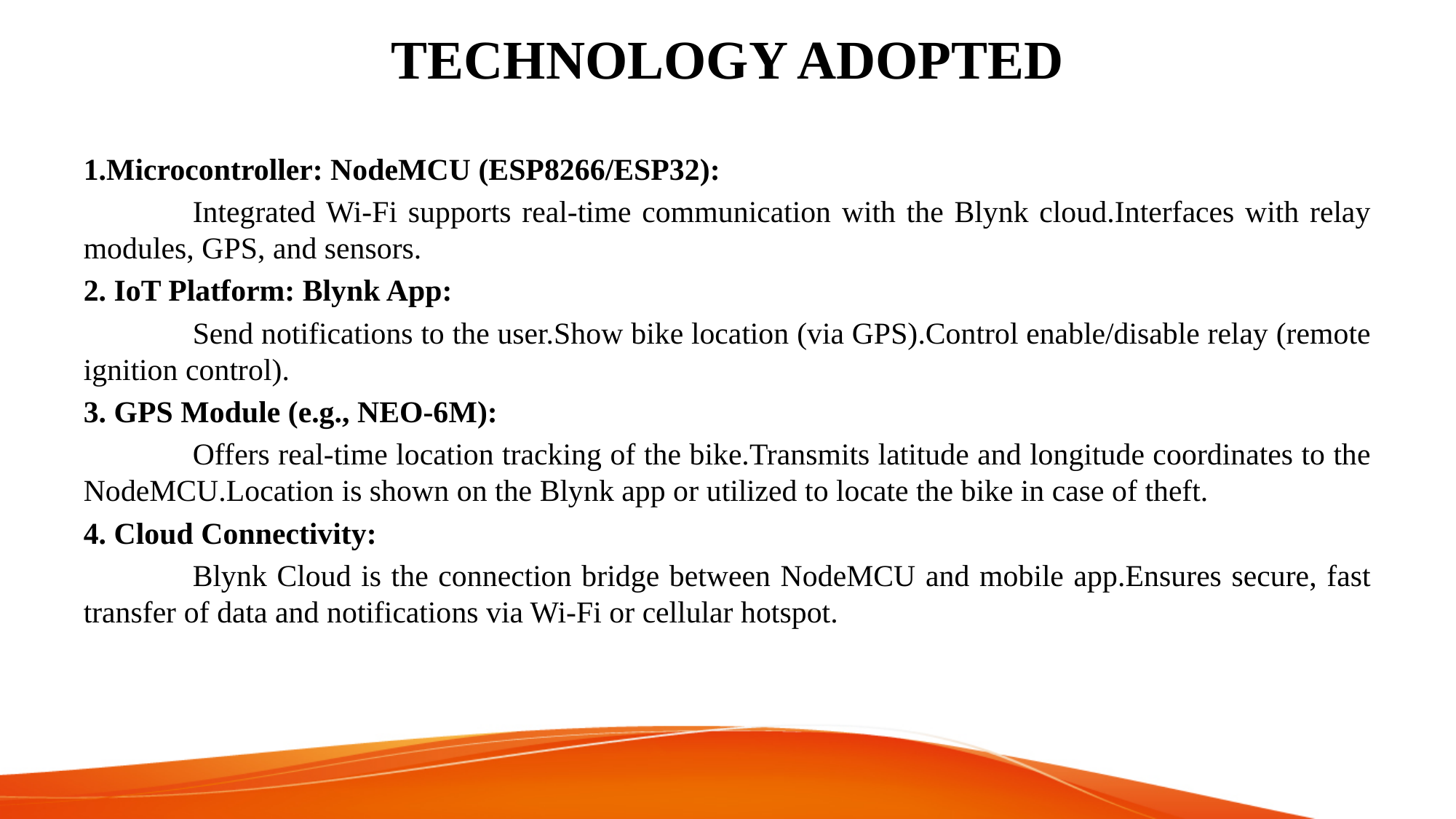

# TECHNOLOGY ADOPTED
1.Microcontroller: NodeMCU (ESP8266/ESP32):
	Integrated Wi-Fi supports real-time communication with the Blynk cloud.Interfaces with relay modules, GPS, and sensors.
2. IoT Platform: Blynk App:
	Send notifications to the user.Show bike location (via GPS).Control enable/disable relay (remote ignition control).
3. GPS Module (e.g., NEO-6M):
	Offers real-time location tracking of the bike.Transmits latitude and longitude coordinates to the NodeMCU.Location is shown on the Blynk app or utilized to locate the bike in case of theft.
4. Cloud Connectivity:
	Blynk Cloud is the connection bridge between NodeMCU and mobile app.Ensures secure, fast transfer of data and notifications via Wi-Fi or cellular hotspot.